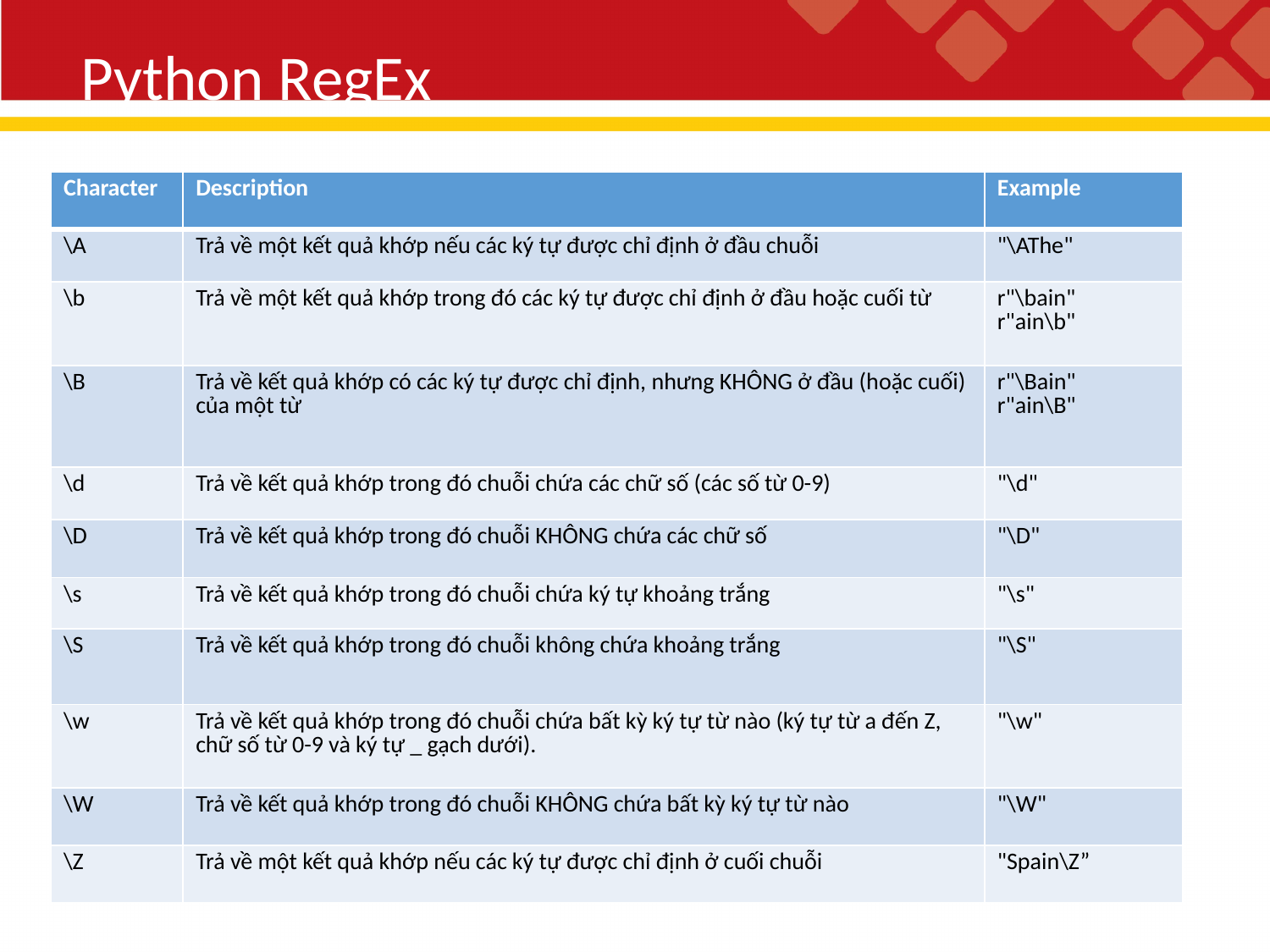

# Python RegEx
| Character | Description | Example |
| --- | --- | --- |
| \A | Trả về một kết quả khớp nếu các ký tự được chỉ định ở đầu chuỗi | "\AThe" |
| \b | Trả về một kết quả khớp trong đó các ký tự được chỉ định ở đầu hoặc cuối từ | r"\bain" r"ain\b" |
| \B | Trả về kết quả khớp có các ký tự được chỉ định, nhưng KHÔNG ở đầu (hoặc cuối) của một từ | r"\Bain" r"ain\B" |
| \d | Trả về kết quả khớp trong đó chuỗi chứa các chữ số (các số từ 0-9) | "\d" |
| \D | Trả về kết quả khớp trong đó chuỗi KHÔNG chứa các chữ số | "\D" |
| \s | Trả về kết quả khớp trong đó chuỗi chứa ký tự khoảng trắng | "\s" |
| \S | Trả về kết quả khớp trong đó chuỗi không chứa khoảng trắng | "\S" |
| \w | Trả về kết quả khớp trong đó chuỗi chứa bất kỳ ký tự từ nào (ký tự từ a đến Z, chữ số từ 0-9 và ký tự \_ gạch dưới). | "\w" |
| \W | Trả về kết quả khớp trong đó chuỗi KHÔNG chứa bất kỳ ký tự từ nào | "\W" |
| \Z | Trả về một kết quả khớp nếu các ký tự được chỉ định ở cuối chuỗi | "Spain\Z” |